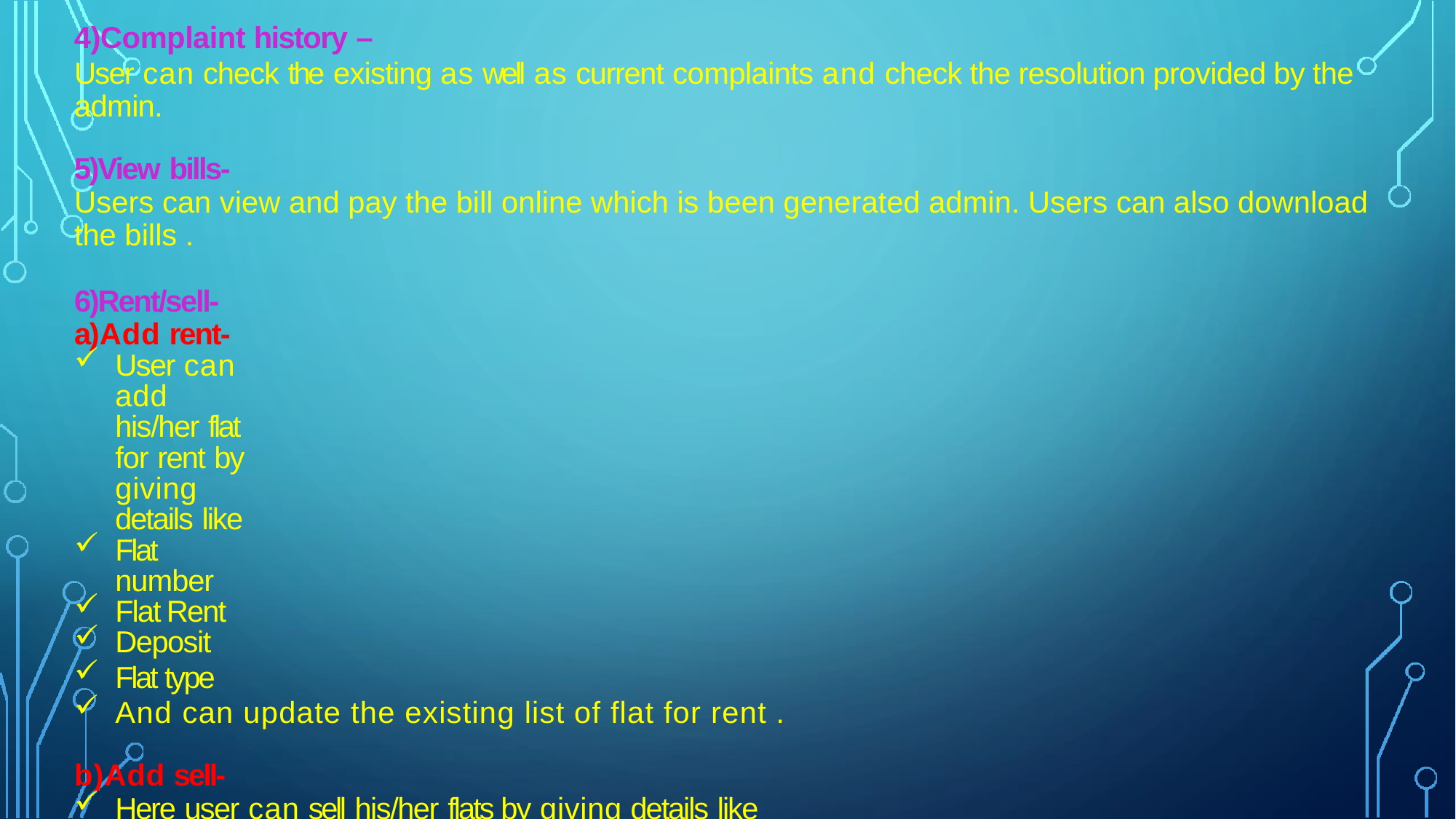

4)Complaint history –
User can check the existing as well as current complaints and check the resolution provided by the admin.
5)View bills-
Users can view and pay the bill online which is been generated admin. Users can also download the bills .

6)Rent/sell-  a)Add rent-
User can add his/her flat for rent by giving details like
Flat number
Flat Rent
Deposit
Flat type
And can update the existing list of flat for rent .
b)Add sell-
Here user can sell his/her flats by giving details like
Flat type
Flat price
Flat number
And can update the existing details .